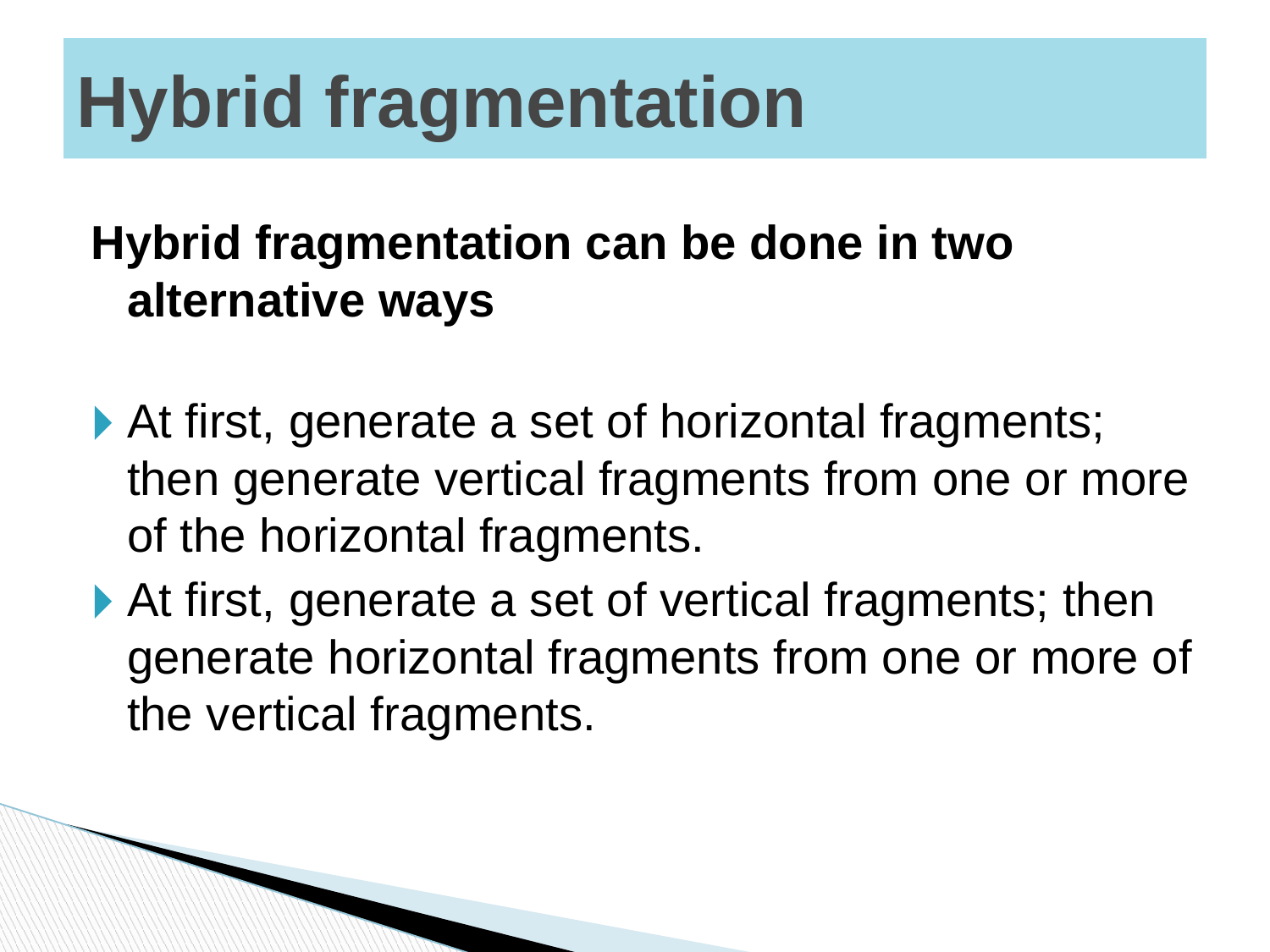

# Hybrid fragmentation
Hybrid fragmentation can be done in two alternative ways
At first, generate a set of horizontal fragments; then generate vertical fragments from one or more of the horizontal fragments.
At first, generate a set of vertical fragments; then generate horizontal fragments from one or more of the vertical fragments.